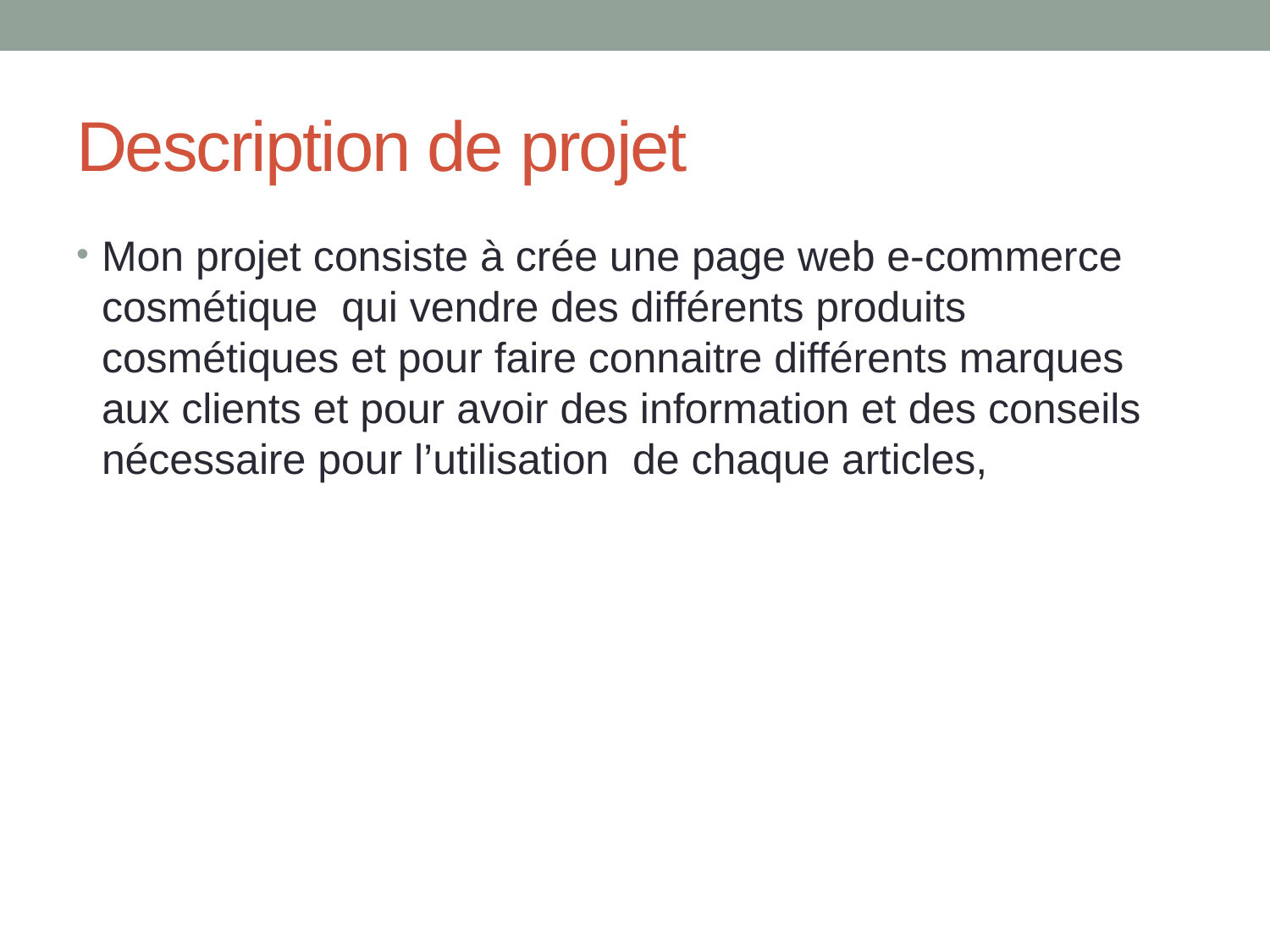

# Description de projet
Mon projet consiste à crée une page web e-commerce cosmétique  qui vendre des différents produits cosmétiques et pour faire connaitre différents marques aux clients et pour avoir des information et des conseils nécessaire pour l’utilisation  de chaque articles,